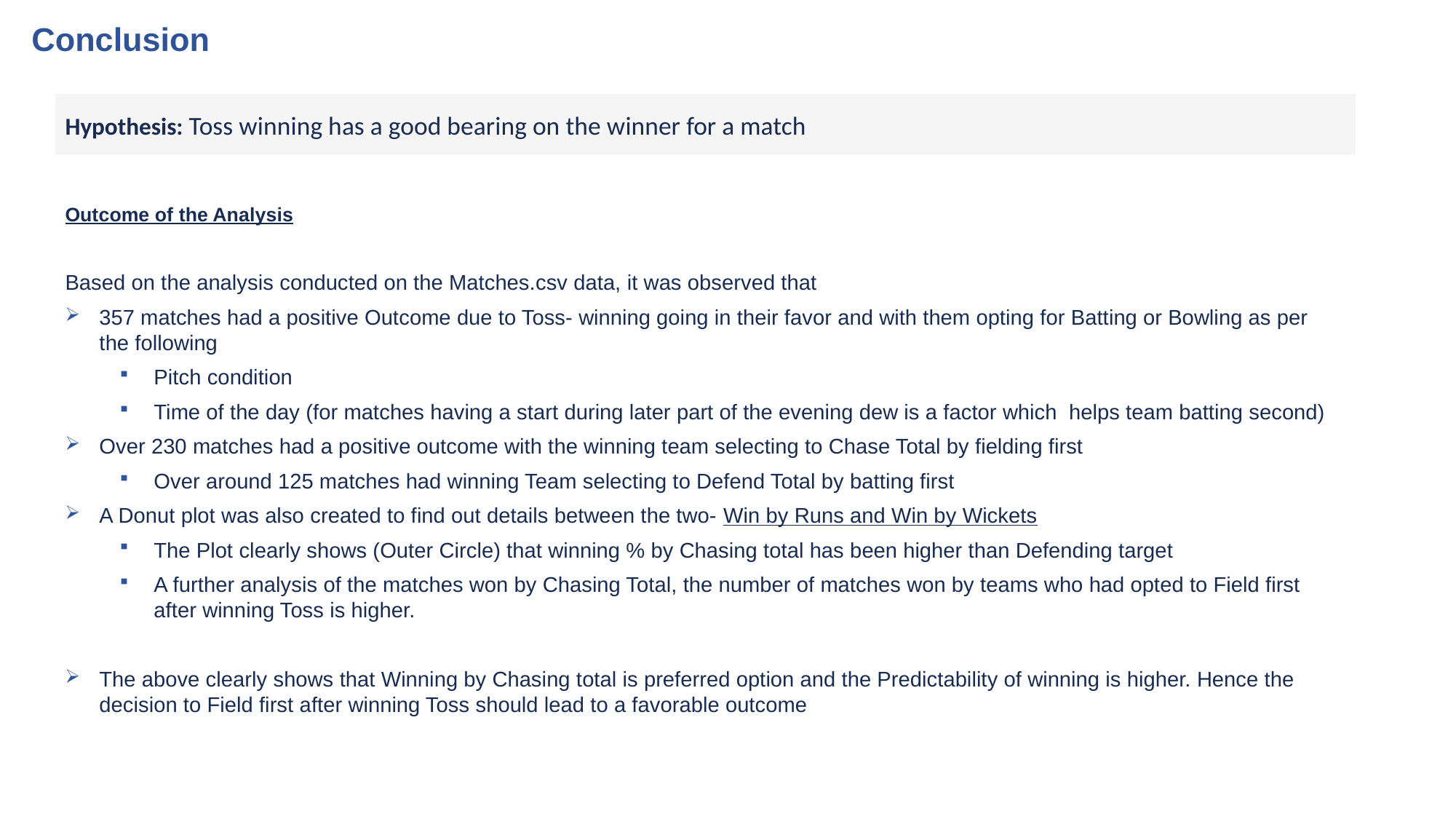

Conclusion
Hypothesis: Toss winning has a good bearing on the winner for a match
Outcome of the Analysis

Based on the analysis conducted on the Matches.csv data, it was observed that
357 matches had a positive Outcome due to Toss- winning going in their favor and with them opting for Batting or Bowling as per the following
Pitch condition
Time of the day (for matches having a start during later part of the evening dew is a factor which  helps team batting second)
Over 230 matches had a positive outcome with the winning team selecting to Chase Total by fielding first
Over around 125 matches had winning Team selecting to Defend Total by batting first
A Donut plot was also created to find out details between the two- Win by Runs and Win by Wickets
The Plot clearly shows (Outer Circle) that winning % by Chasing total has been higher than Defending target
A further analysis of the matches won by Chasing Total, the number of matches won by teams who had opted to Field first after winning Toss is higher.

The above clearly shows that Winning by Chasing total is preferred option and the Predictability of winning is higher. Hence the decision to Field first after winning Toss should lead to a favorable outcome